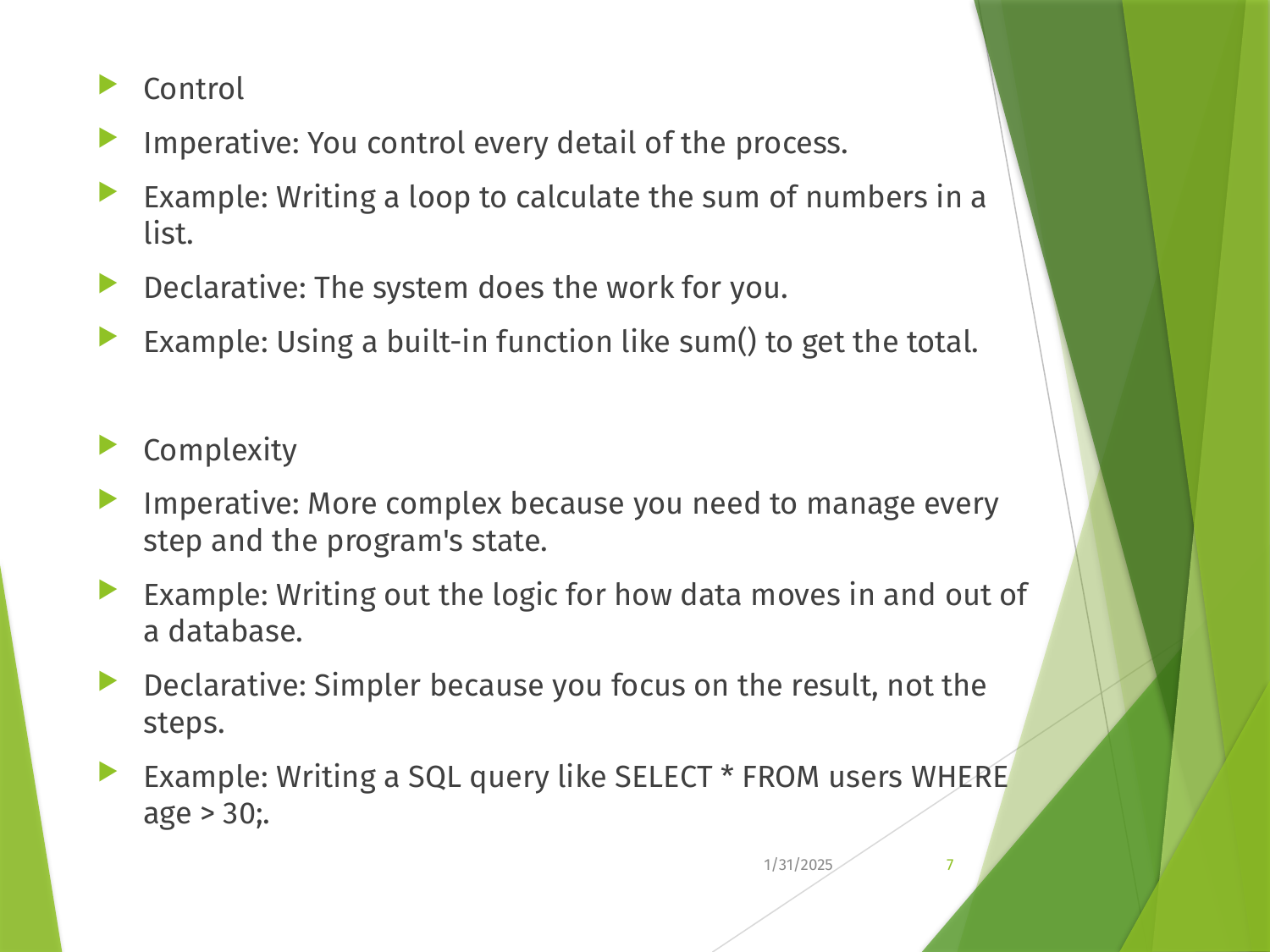

Control
Imperative: You control every detail of the process.
Example: Writing a loop to calculate the sum of numbers in a list.
Declarative: The system does the work for you.
Example: Using a built-in function like sum() to get the total.

Complexity
Imperative: More complex because you need to manage every step and the program's state.
Example: Writing out the logic for how data moves in and out of a database.
Declarative: Simpler because you focus on the result, not the steps.
Example: Writing a SQL query like SELECT * FROM users WHERE age > 30;.
1/31/2025
7